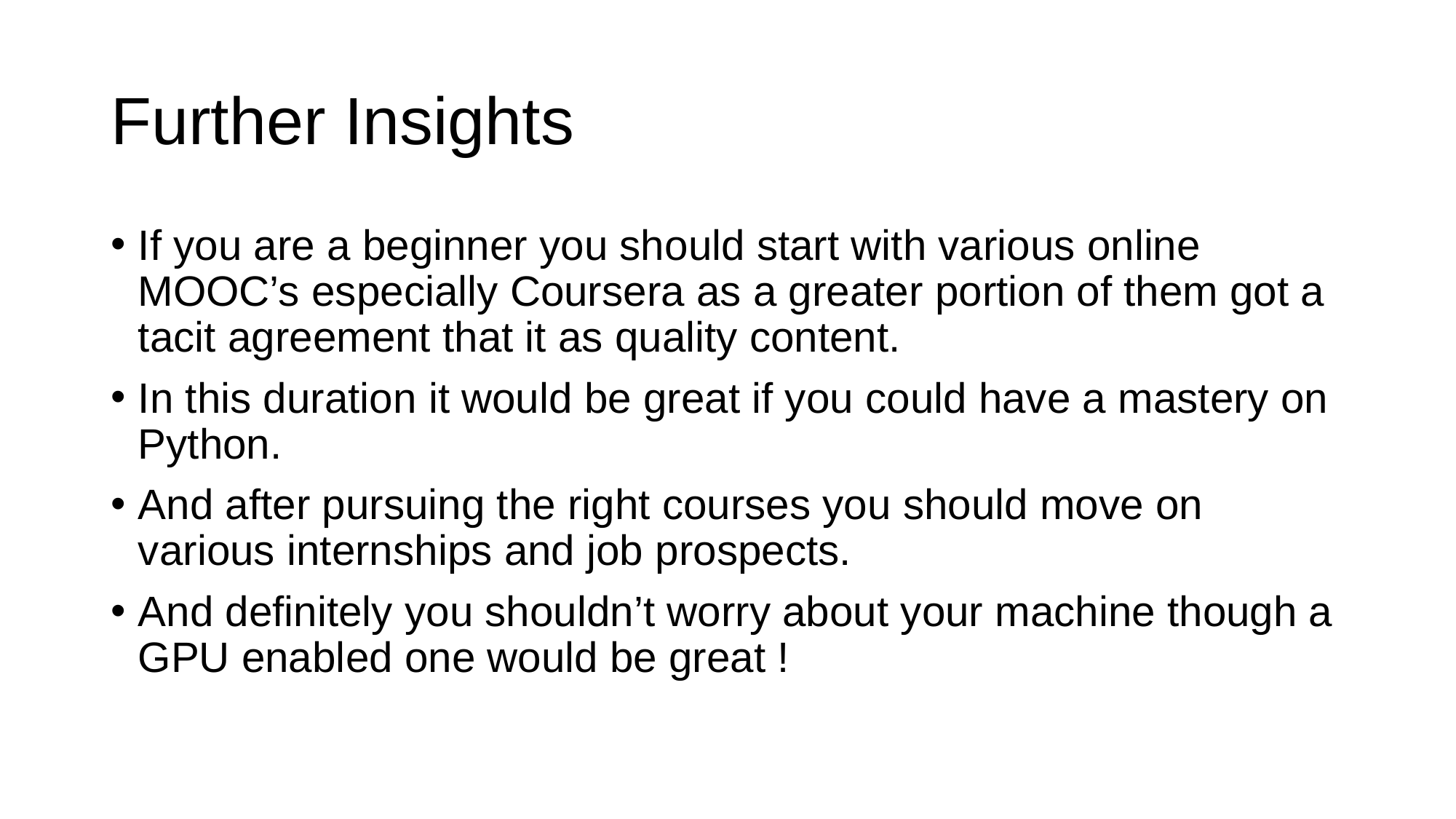

# Further Insights
If you are a beginner you should start with various online MOOC’s especially Coursera as a greater portion of them got a tacit agreement that it as quality content.
In this duration it would be great if you could have a mastery on Python.
And after pursuing the right courses you should move on various internships and job prospects.
And definitely you shouldn’t worry about your machine though a GPU enabled one would be great !